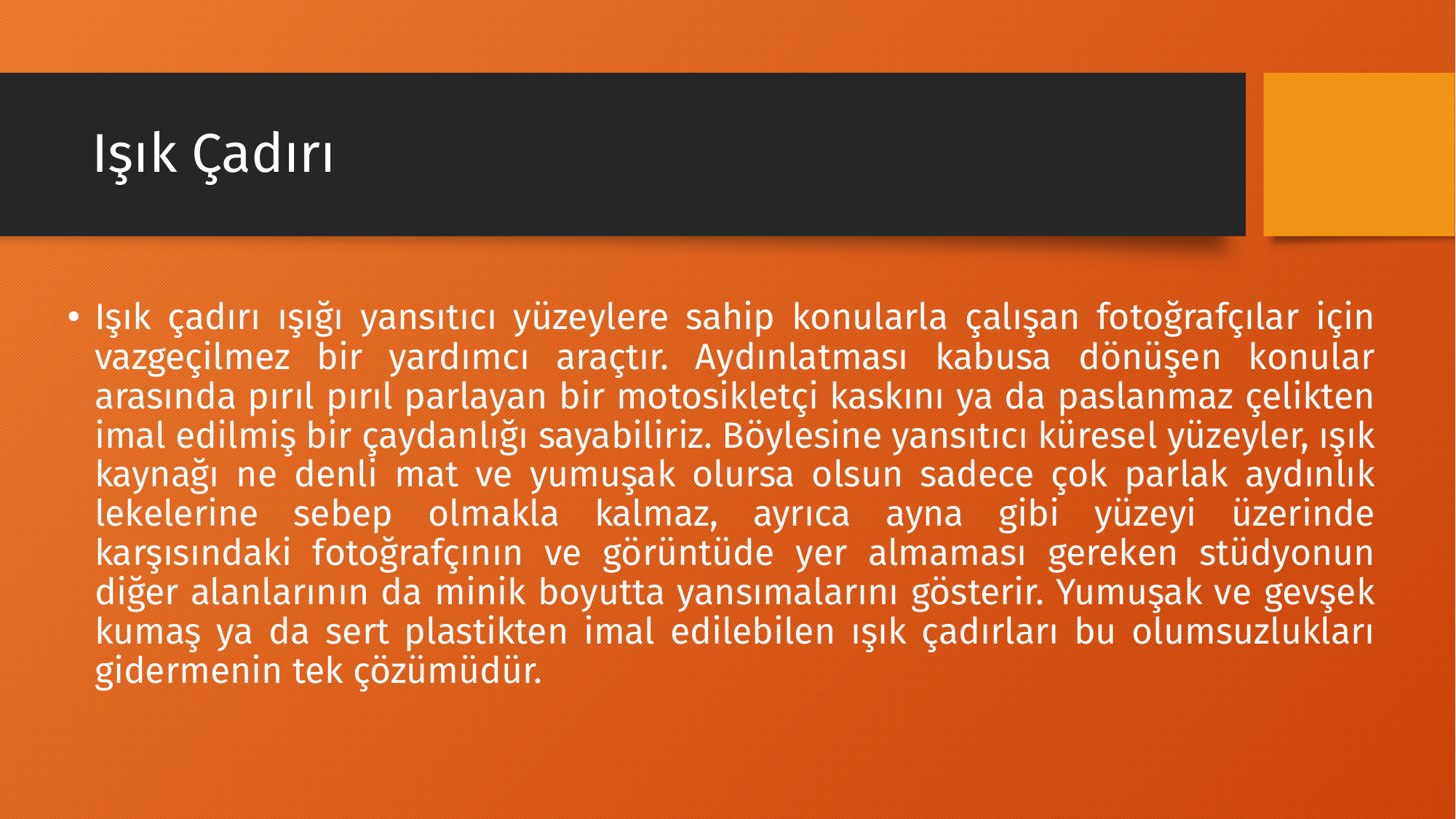

# Işık Çadırı
Işık çadırı ışığı yansıtıcı yüzeylere sahip konularla çalışan fotoğrafçılar için vazgeçilmez bir yardımcı araçtır. Aydınlatması kabusa dönüşen konular arasında pırıl pırıl parlayan bir motosikletçi kaskını ya da paslanmaz çelikten imal edilmiş bir çaydanlığı sayabiliriz. Böylesine yansıtıcı küresel yüzeyler, ışık kaynağı ne denli mat ve yumuşak olursa olsun sadece çok parlak aydınlık lekelerine sebep olmakla kalmaz, ayrıca ayna gibi yüzeyi üzerinde karşısındaki fotoğrafçının ve görüntüde yer almaması gereken stüdyonun diğer alanlarının da minik boyutta yansımalarını gösterir. Yumuşak ve gevşek kumaş ya da sert plastikten imal edilebilen ışık çadırları bu olumsuzlukları gidermenin tek çözümüdür.